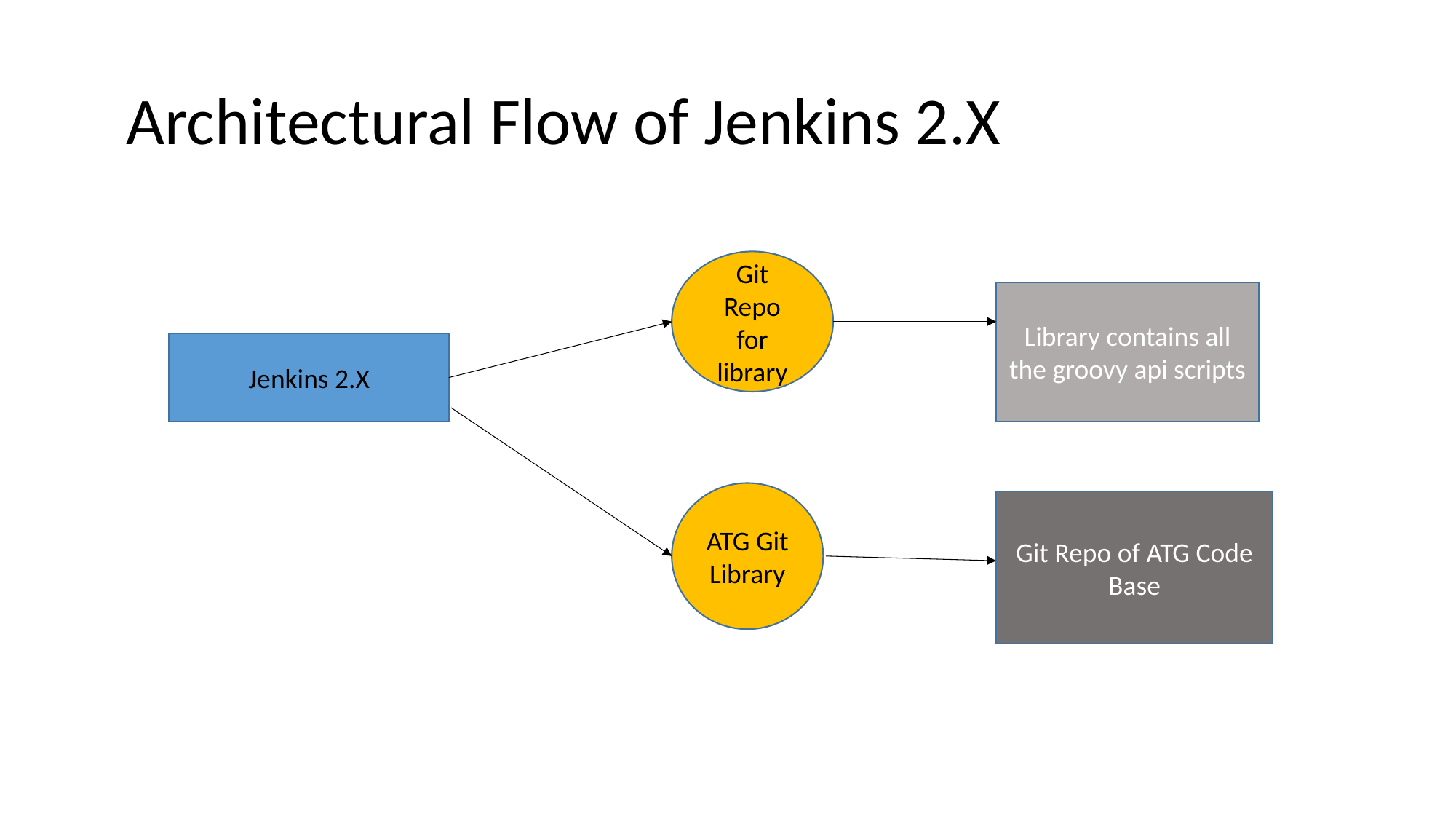

# Architectural Flow of Jenkins 2.X

Git Repo for library
Library contains all the groovy api scripts
Jenkins 2.X
ATG Git Library
Git Repo of ATG Code Base